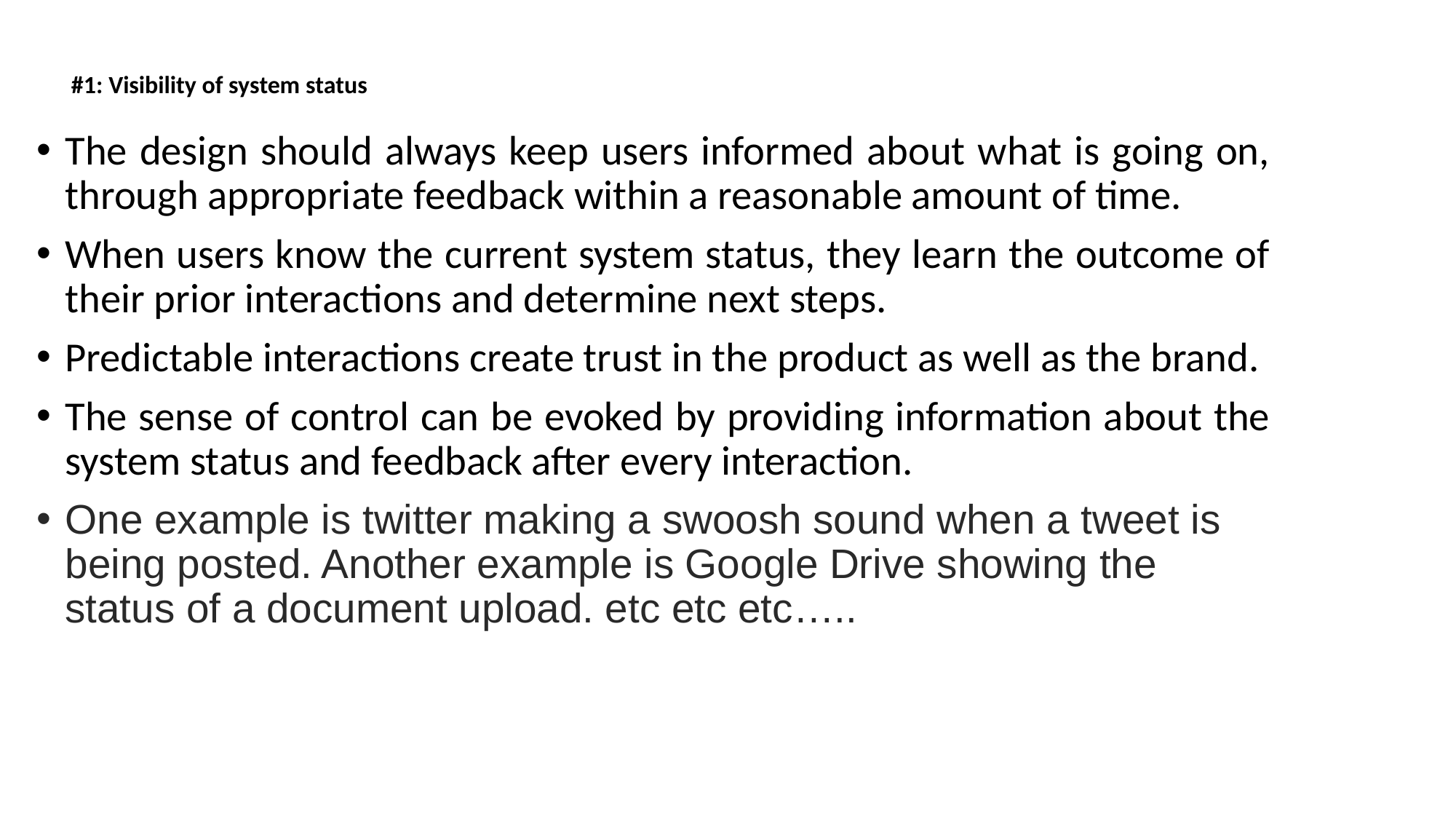

# #1: Visibility of system status
The design should always keep users informed about what is going on, through appropriate feedback within a reasonable amount of time.
When users know the current system status, they learn the outcome of their prior interactions and determine next steps.
Predictable interactions create trust in the product as well as the brand.
The sense of control can be evoked by providing information about the system status and feedback after every interaction.
One example is twitter making a swoosh sound when a tweet is being posted. Another example is Google Drive showing the status of a document upload. etc etc etc…..